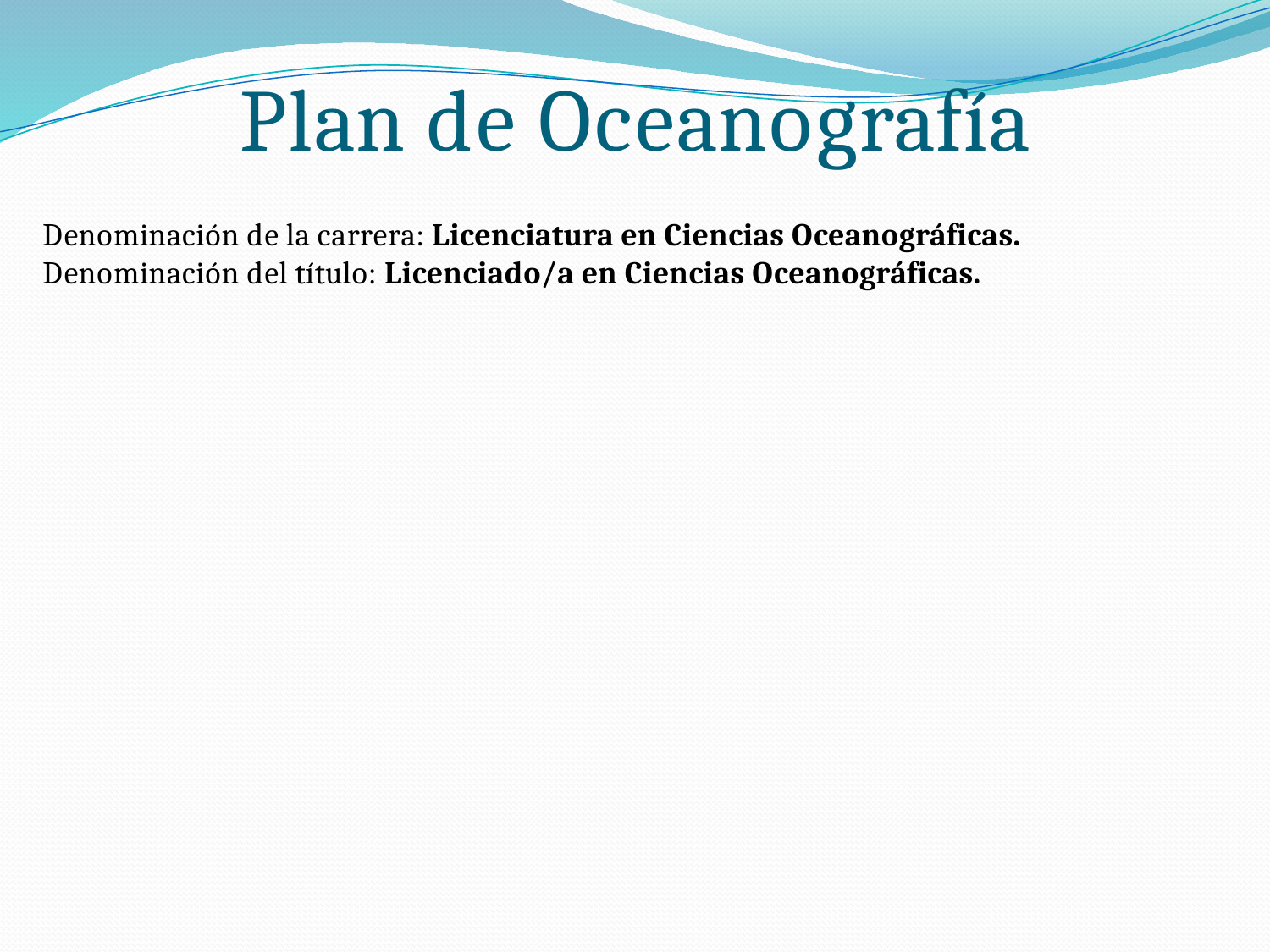

Plan de Oceanografía
Denominación de la carrera: Licenciatura en Ciencias Oceanográficas.
Denominación del título: Licenciado/a en Ciencias Oceanográficas.